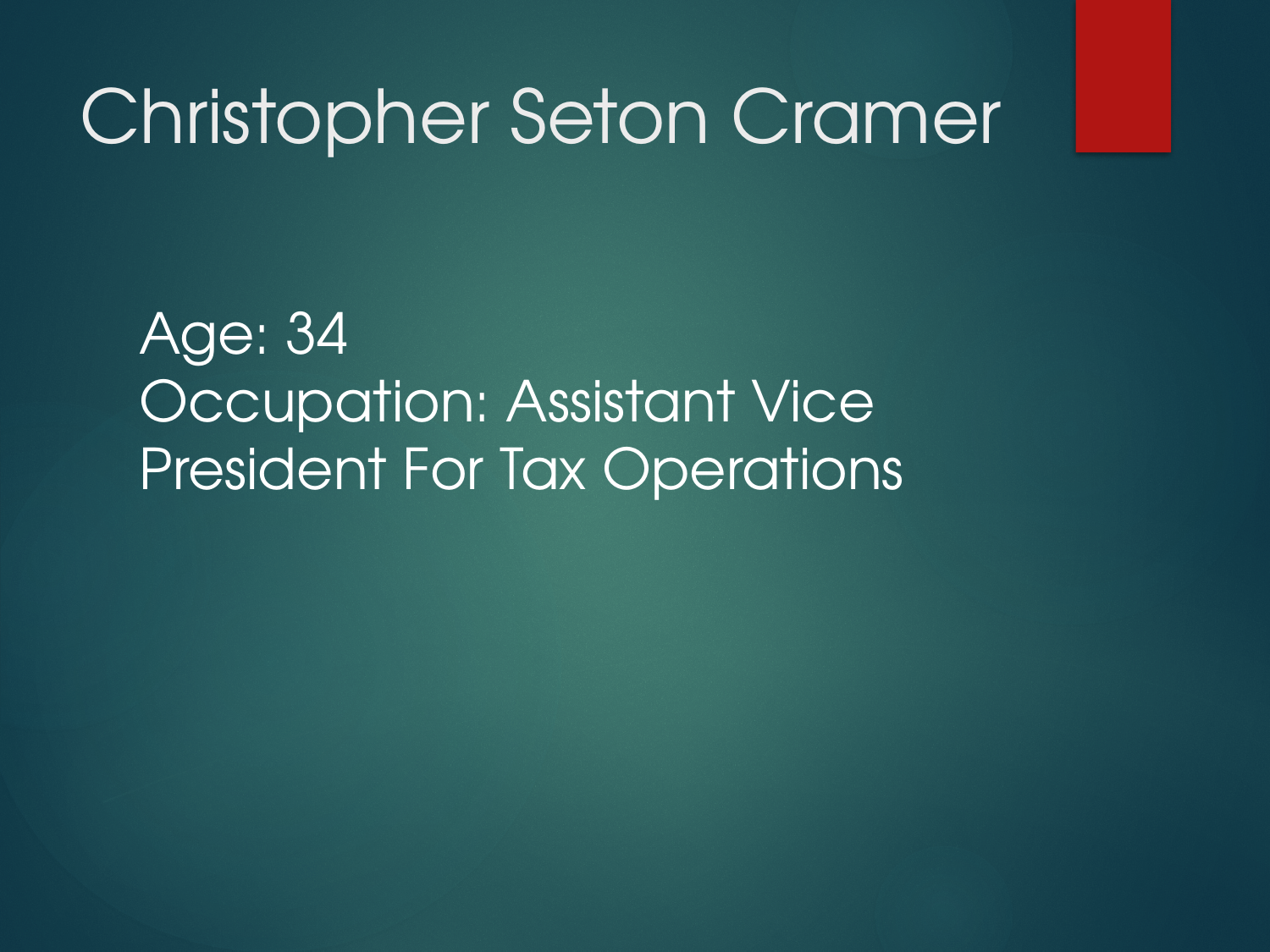

# Christopher Seton Cramer

Age: 34
Occupation: Assistant Vice President For Tax Operations